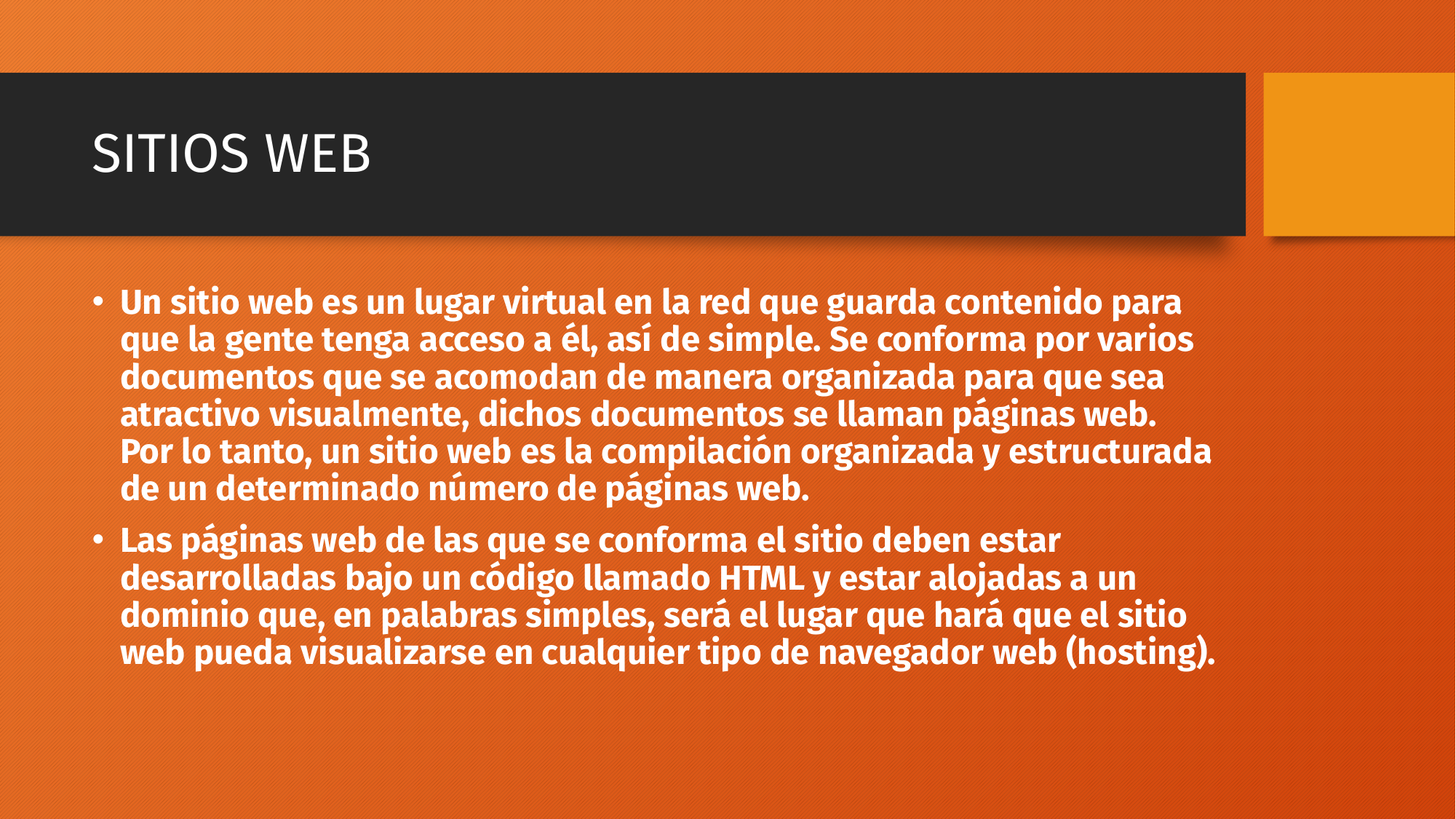

# SITIOS WEB
Un sitio web es un lugar virtual en la red que guarda contenido para que la gente tenga acceso a él, así de simple. Se conforma por varios documentos que se acomodan de manera organizada para que sea atractivo visualmente, dichos documentos se llaman páginas web. Por lo tanto, un sitio web es la compilación organizada y estructurada de un determinado número de páginas web.
Las páginas web de las que se conforma el sitio deben estar desarrolladas bajo un código llamado HTML y estar alojadas a un dominio que, en palabras simples, será el lugar que hará que el sitio web pueda visualizarse en cualquier tipo de navegador web (hosting).